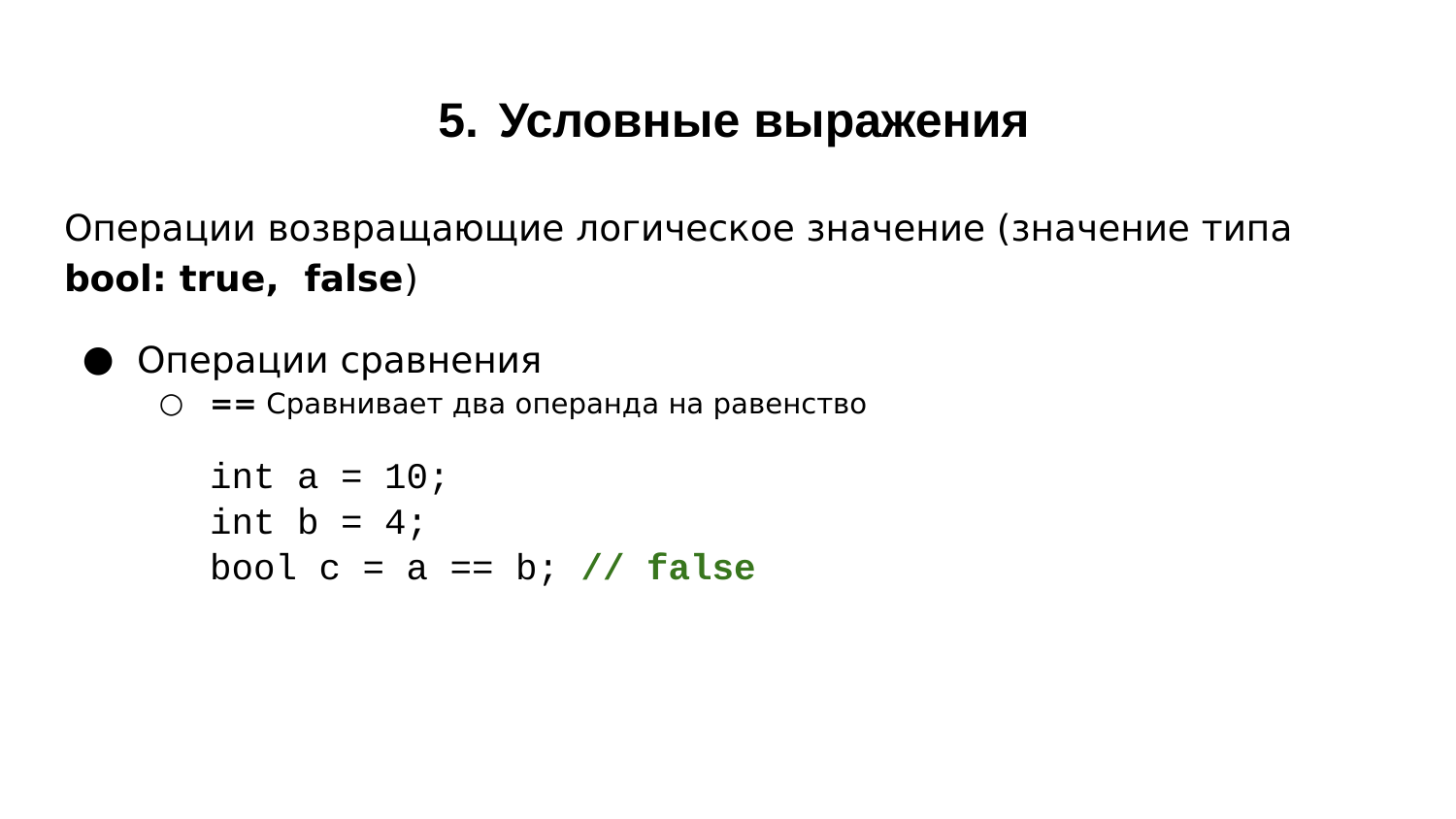

# Условные выражения
Операции возвращающие логическое значение (значение типа bool: true,  false)
Операции сравнения
== Сравнивает два операнда на равенство
int a = 10;
int b = 4;
bool c = a == b; // false